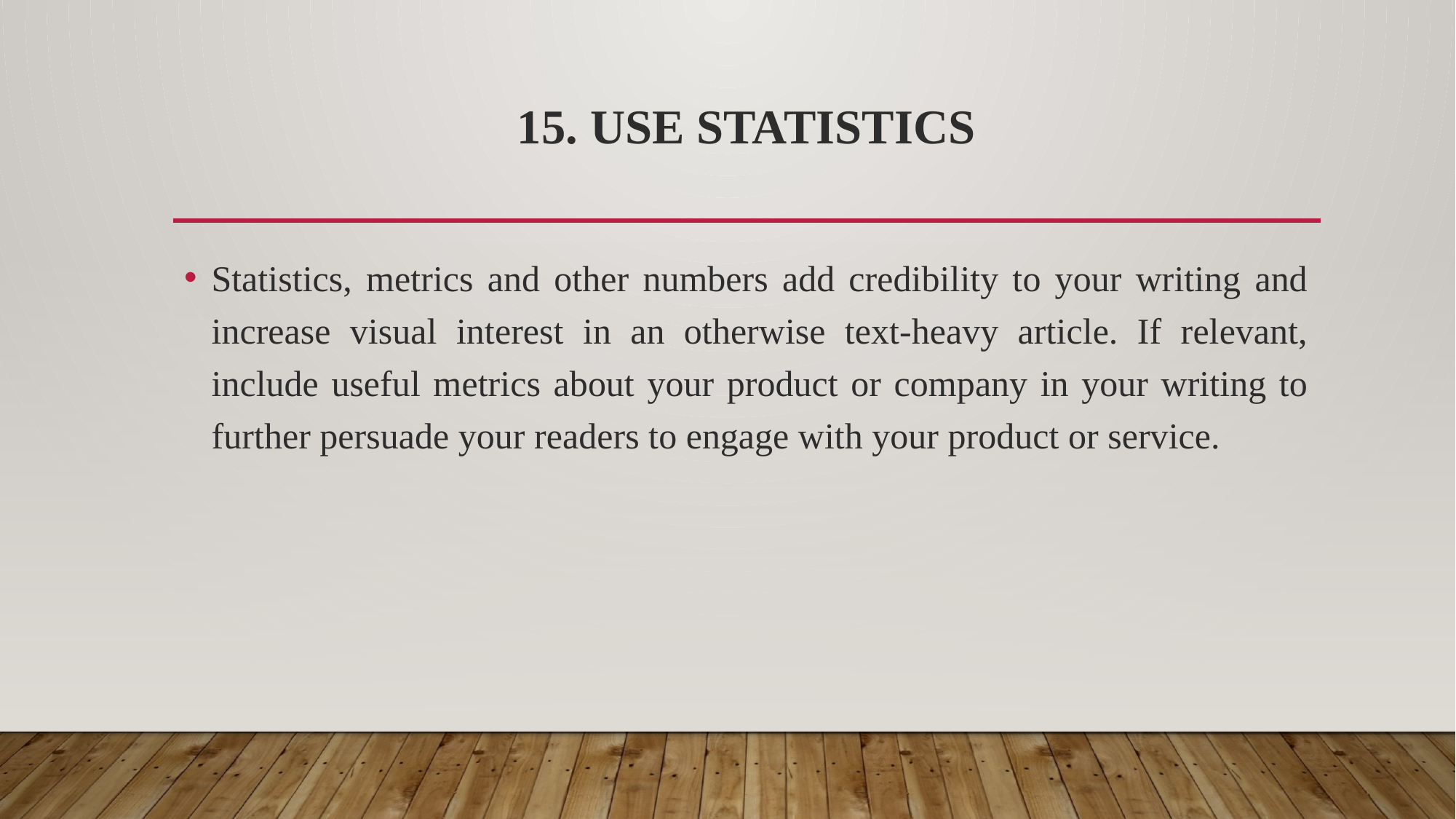

# 15. Use statistics
Statistics, metrics and other numbers add credibility to your writing and increase visual interest in an otherwise text-heavy article. If relevant, include useful metrics about your product or company in your writing to further persuade your readers to engage with your product or service.